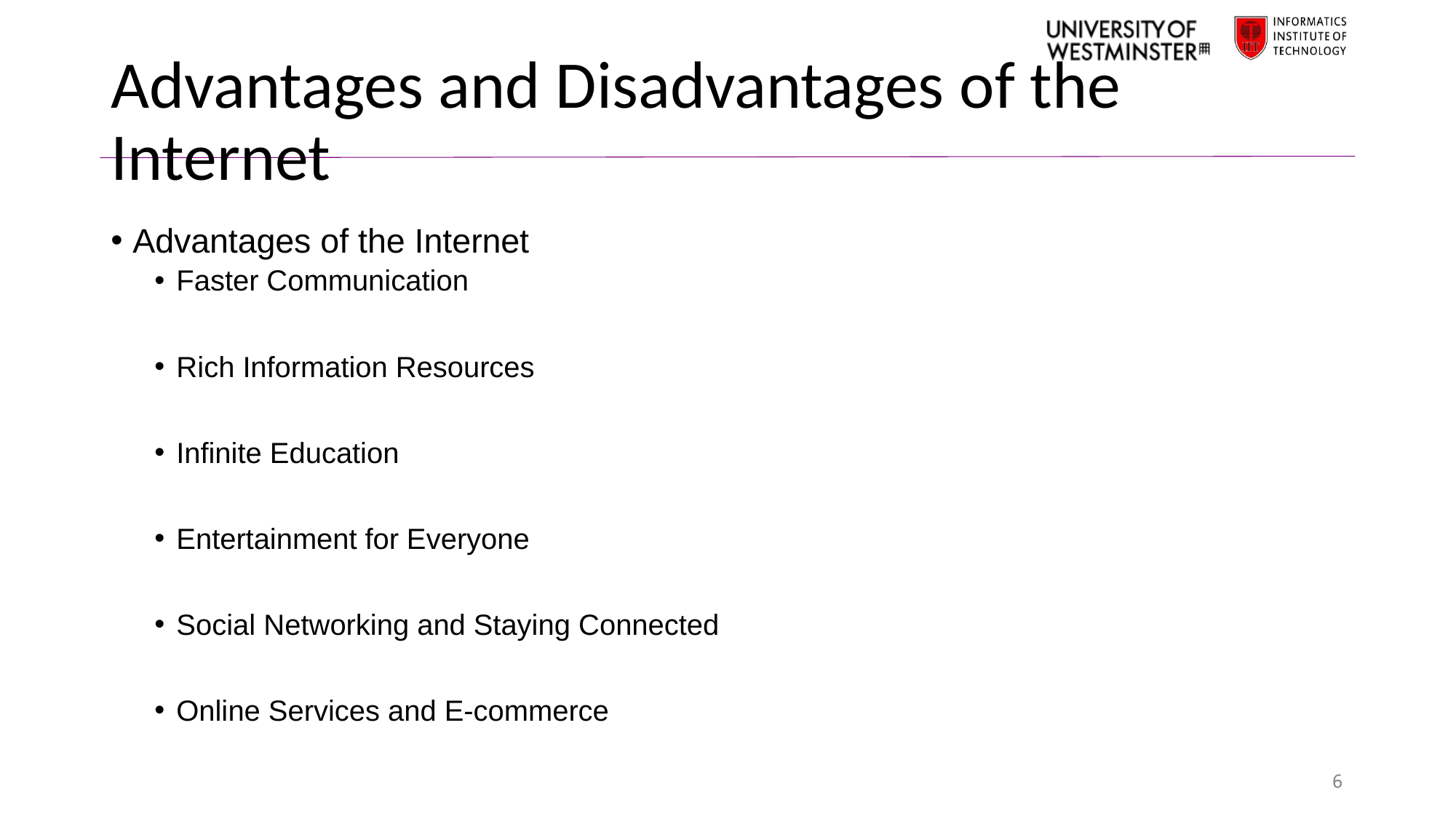

# Advantages and Disadvantages of the Internet
Advantages of the Internet
Faster Communication

Rich Information Resources

Infinite Education

Entertainment for Everyone

Social Networking and Staying Connected

Online Services and E-commerce
6